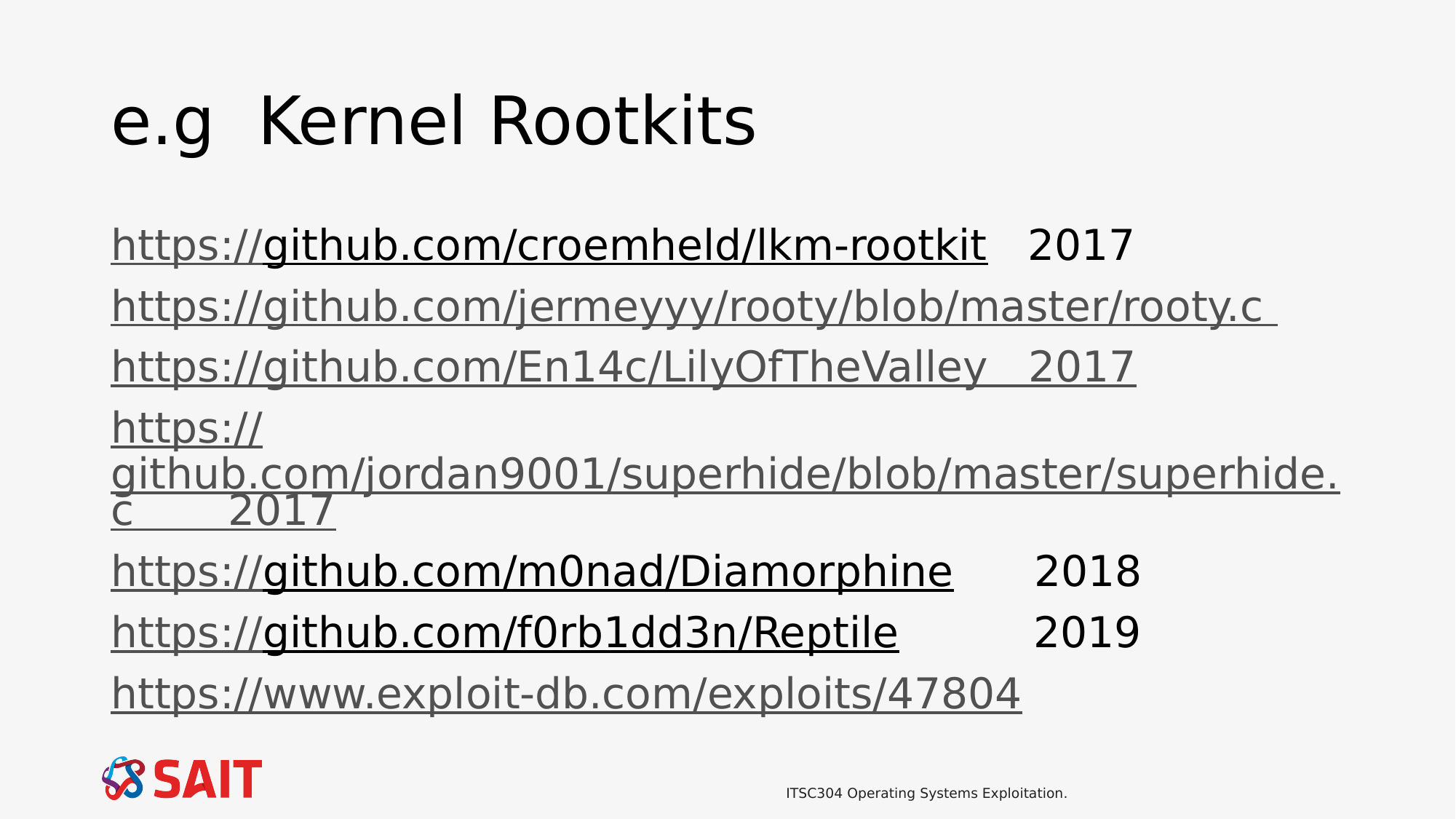

# e.g  Kernel Rootkits
https://github.com/croemheld/lkm-rootkit   2017
https://github.com/jermeyyy/rooty/blob/master/rooty.c
https://github.com/En14c/LilyOfTheValley   2017
https://github.com/jordan9001/superhide/blob/master/superhide.c       2017
https://github.com/m0nad/Diamorphine      2018
https://github.com/f0rb1dd3n/Reptile          2019
https://www.exploit-db.com/exploits/47804

ITSC304 Operating Systems Exploitation.